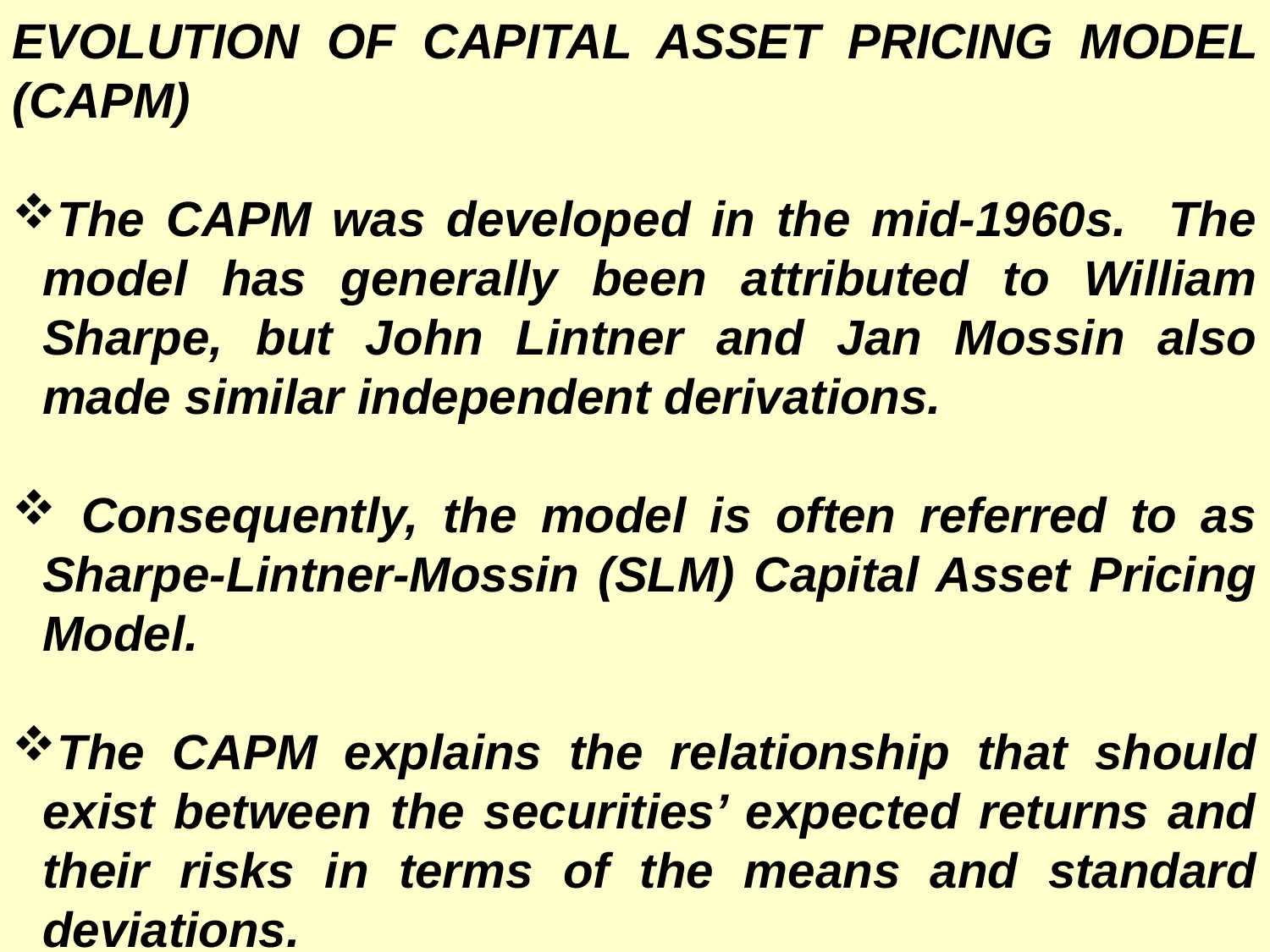

EVOLUTION OF CAPITAL ASSET PRICING MODEL (CAPM)

The CAPM was developed in the mid-1960s.  The model has generally been attributed to William Sharpe, but John Lintner and Jan Mossin also made similar independent derivations.

 Consequently, the model is often referred to as Sharpe-Lintner-Mossin (SLM) Capital Asset Pricing Model.

The CAPM explains the relationship that should exist between the securities’ expected returns and their risks in terms of the means and standard deviations.